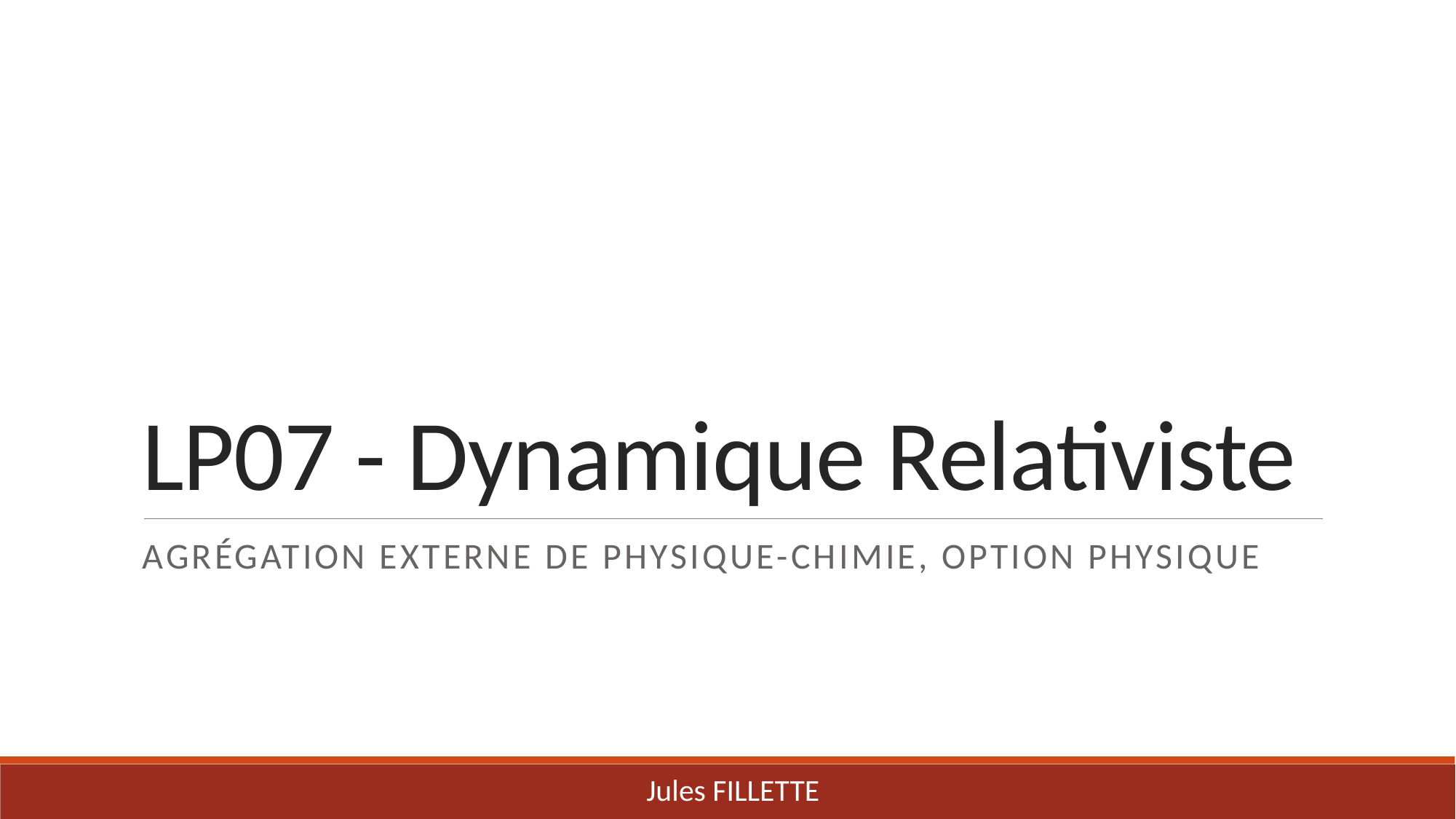

# LP07 - Dynamique Relativiste
Agrégation externe de Physique-chimie, option Physique
Jules FILLETTE